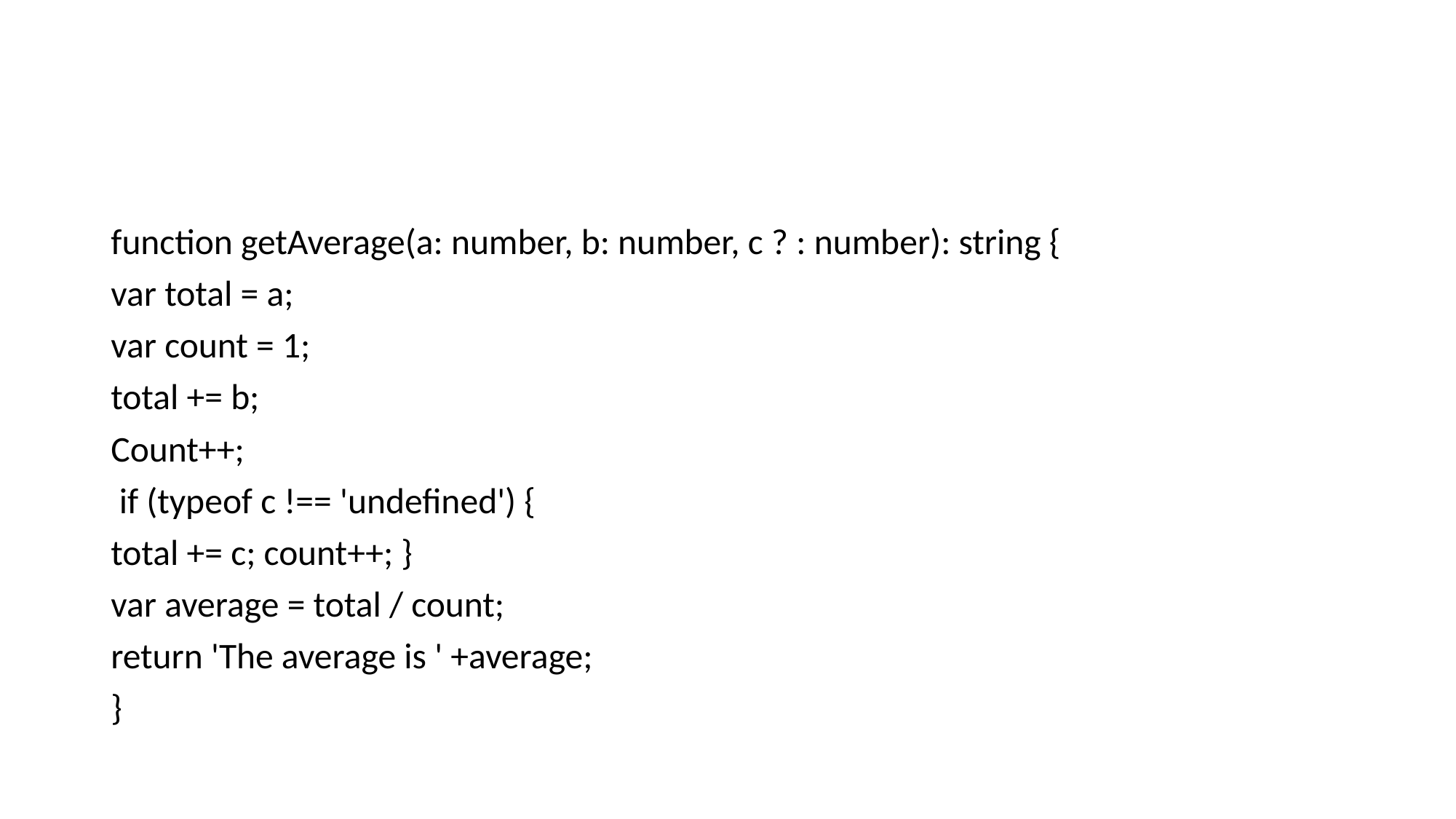

#
function getAverage(a: number, b: number, c ? : number): string {
var total = a;
var count = 1;
total += b;
Count++;
 if (typeof c !== 'undefined') {
total += c; count++; }
var average = total / count;
return 'The average is ' +average;
}